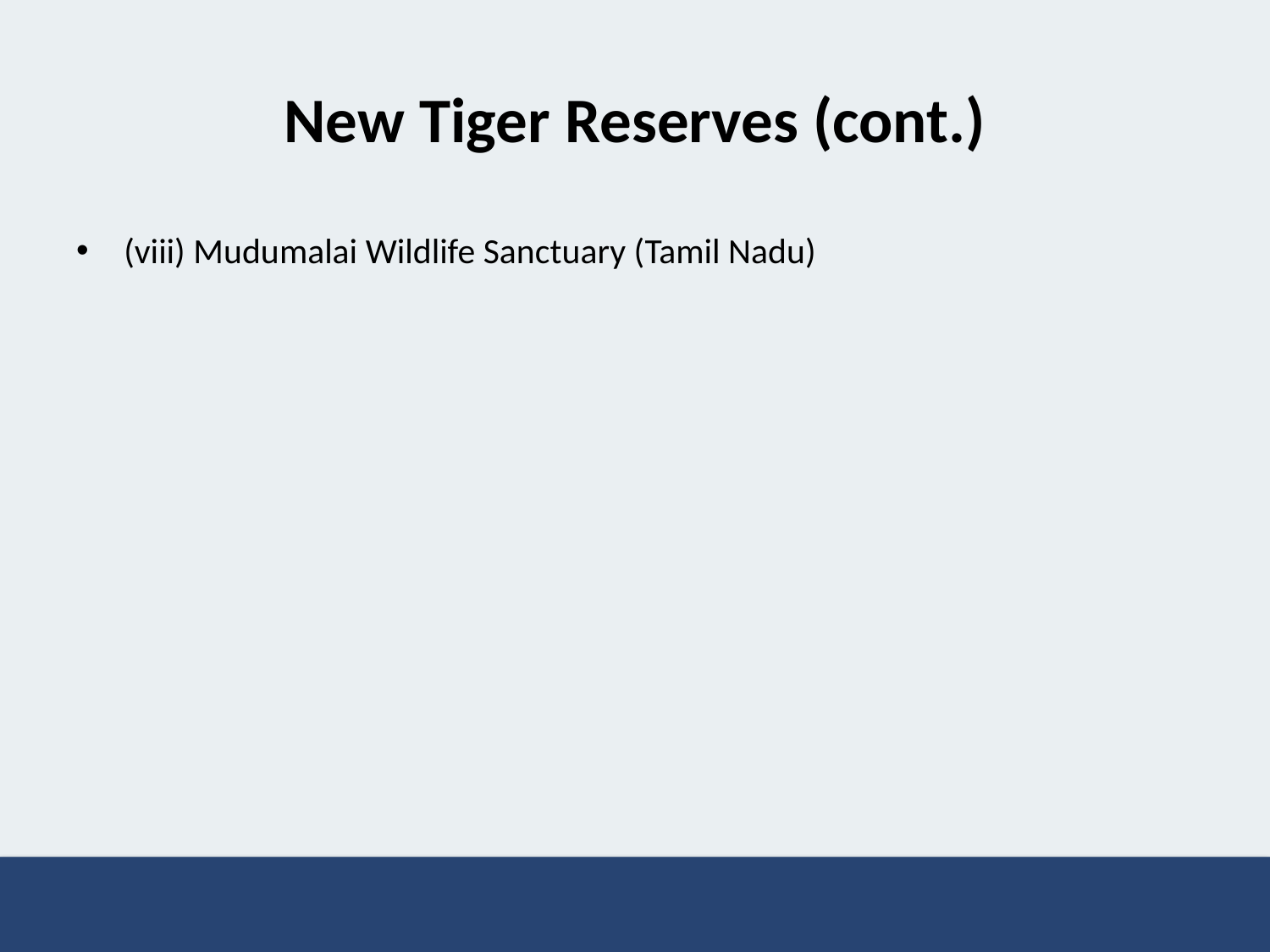

# New Tiger Reserves (cont.)
(viii) Mudumalai Wildlife Sanctuary (Tamil Nadu)